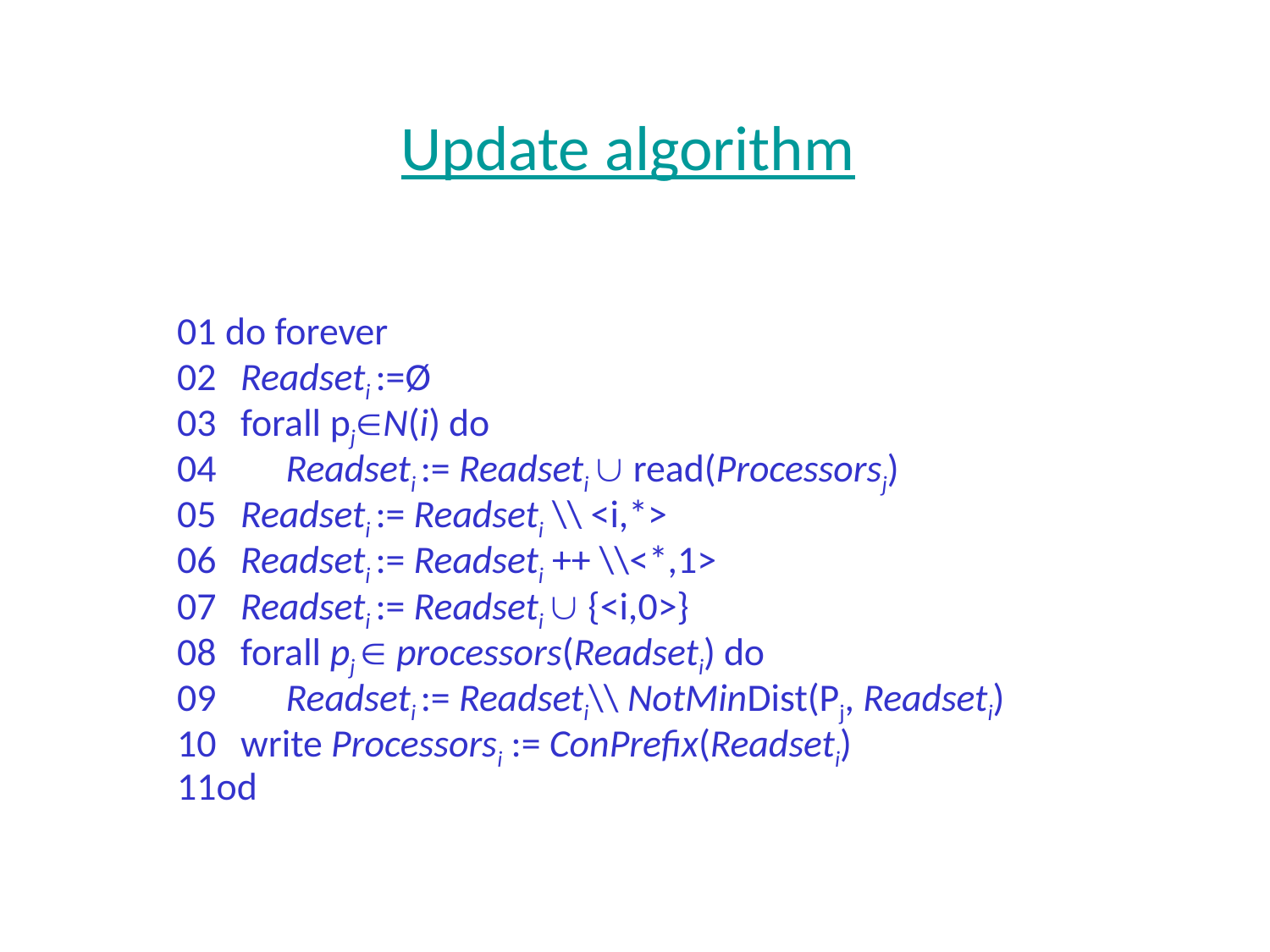

# Update algorithm

01 do forever
02	Readseti :=Ø
03	forall pj∈N(i) do
04        Readseti := Readseti ∪ read(Processorsj)
05	Readseti := Readseti \\ <i,*>
06	Readseti := Readseti ++ \\<*,1>
07	Readseti := Readseti ∪ {<i,0>}
08	forall pj ∈ processors(Readseti) do
09        Readseti := Readseti\\ NotMinDist(Pj, Readseti)
10 	write Processorsi := ConPrefix(Readseti)
11od